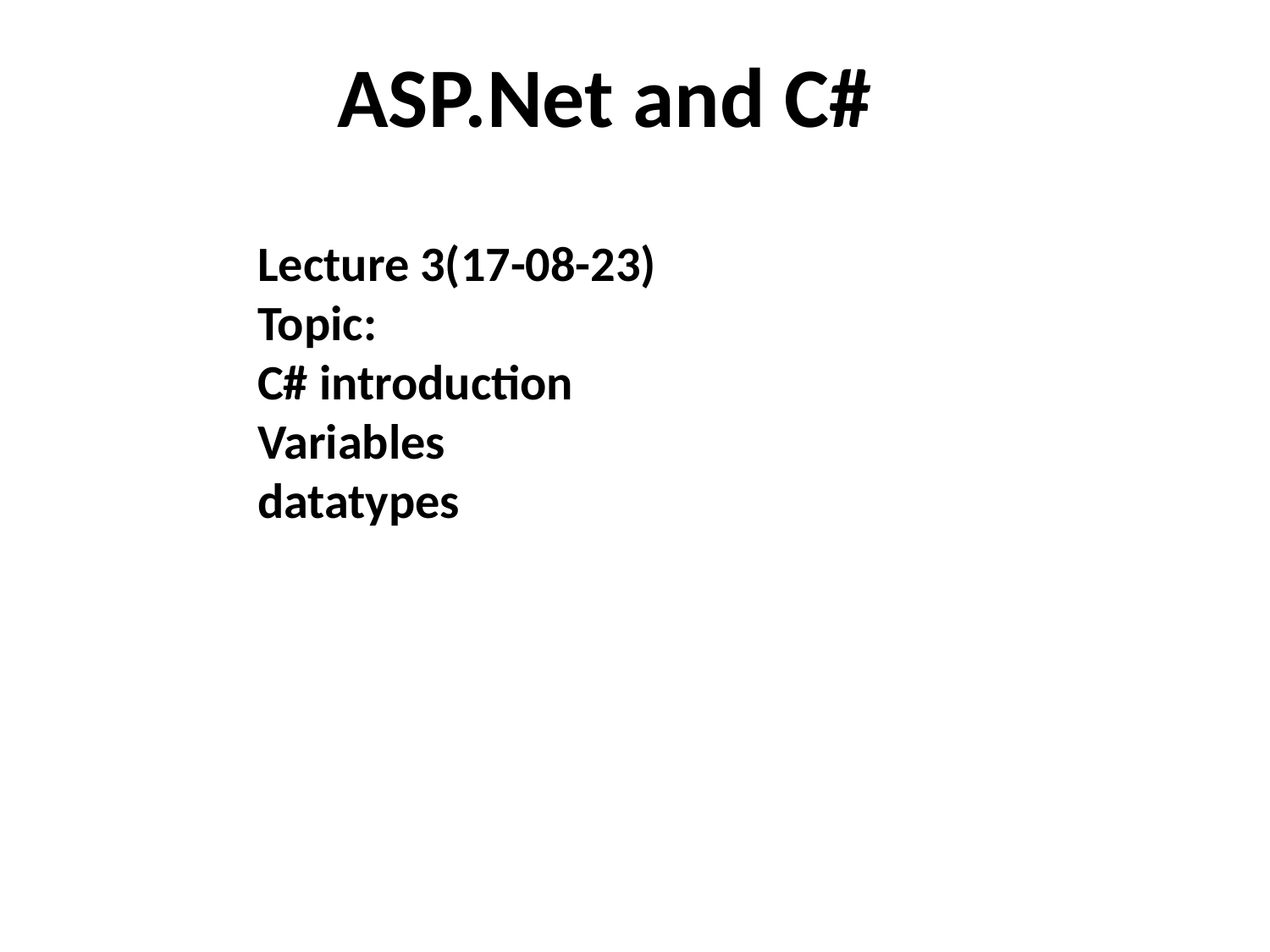

ASP.Net and C#
Lecture 3(17-08-23)
Topic:
C# introduction
Variables
datatypes